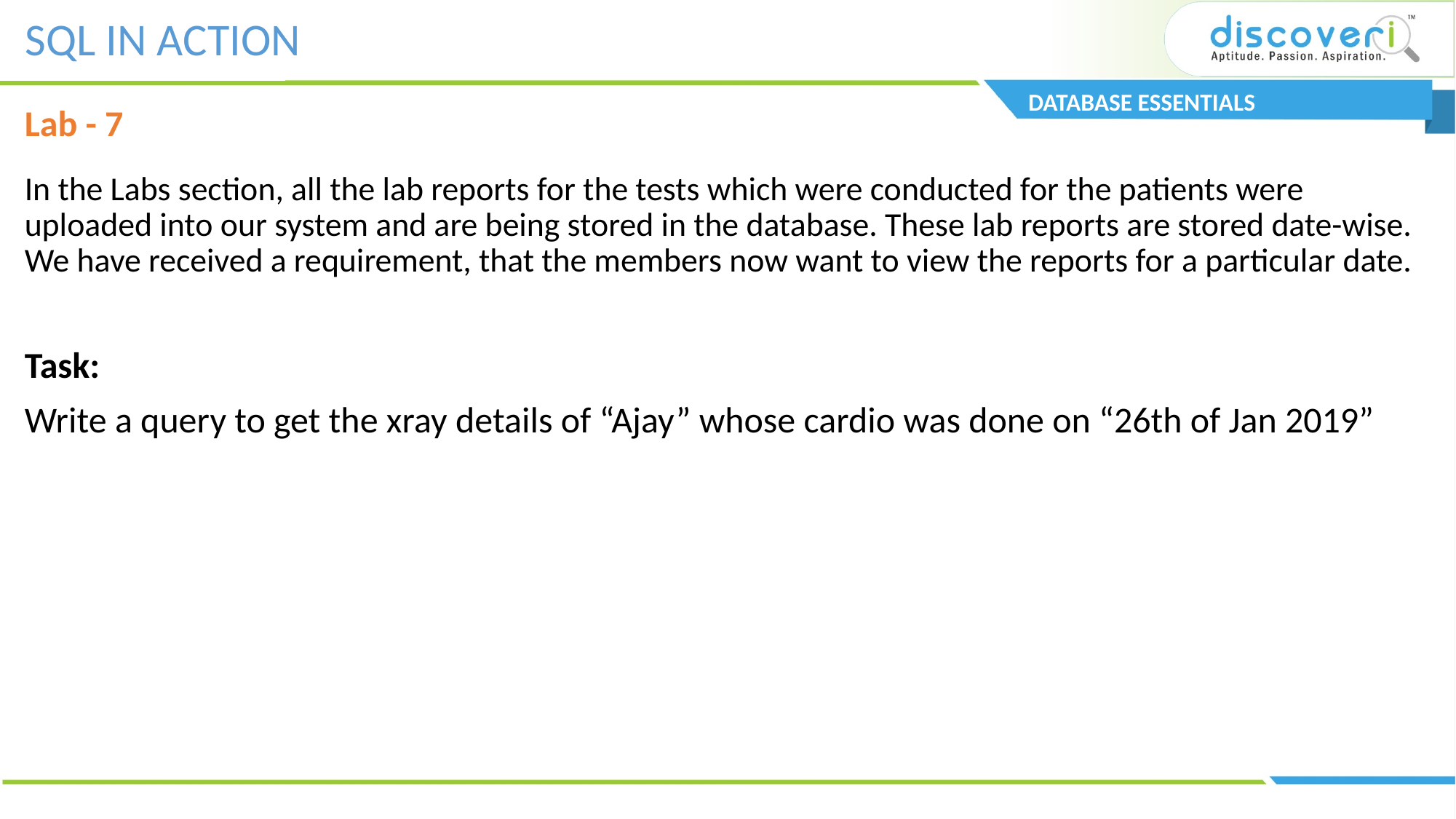

SQL IN ACTION
DATABASE ESSENTIALS

Lab - 7
# In the Labs section, all the lab reports for the tests which were conducted for the patients were uploaded into our system and are being stored in the database. These lab reports are stored date-wise. We have received a requirement, that the members now want to view the reports for a particular date.

Task:
Write a query to get the xray details of “Ajay” whose cardio was done on “26th of Jan 2019”